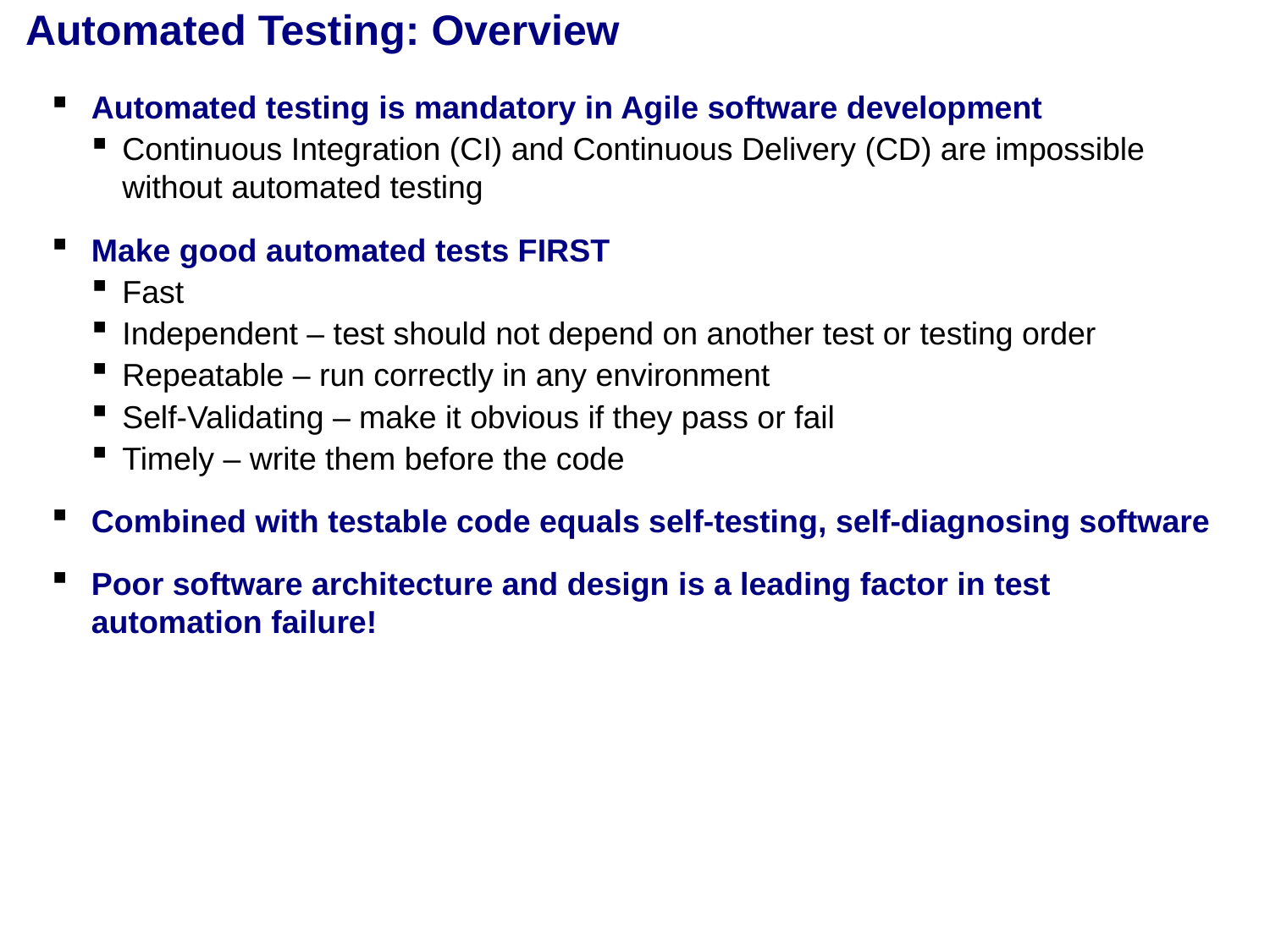

# Automated Testing: Overview
Automated testing is mandatory in Agile software development
Continuous Integration (CI) and Continuous Delivery (CD) are impossible without automated testing
Make good automated tests FIRST
Fast
Independent – test should not depend on another test or testing order
Repeatable – run correctly in any environment
Self-Validating – make it obvious if they pass or fail
Timely – write them before the code
Combined with testable code equals self-testing, self-diagnosing software
Poor software architecture and design is a leading factor in test automation failure!